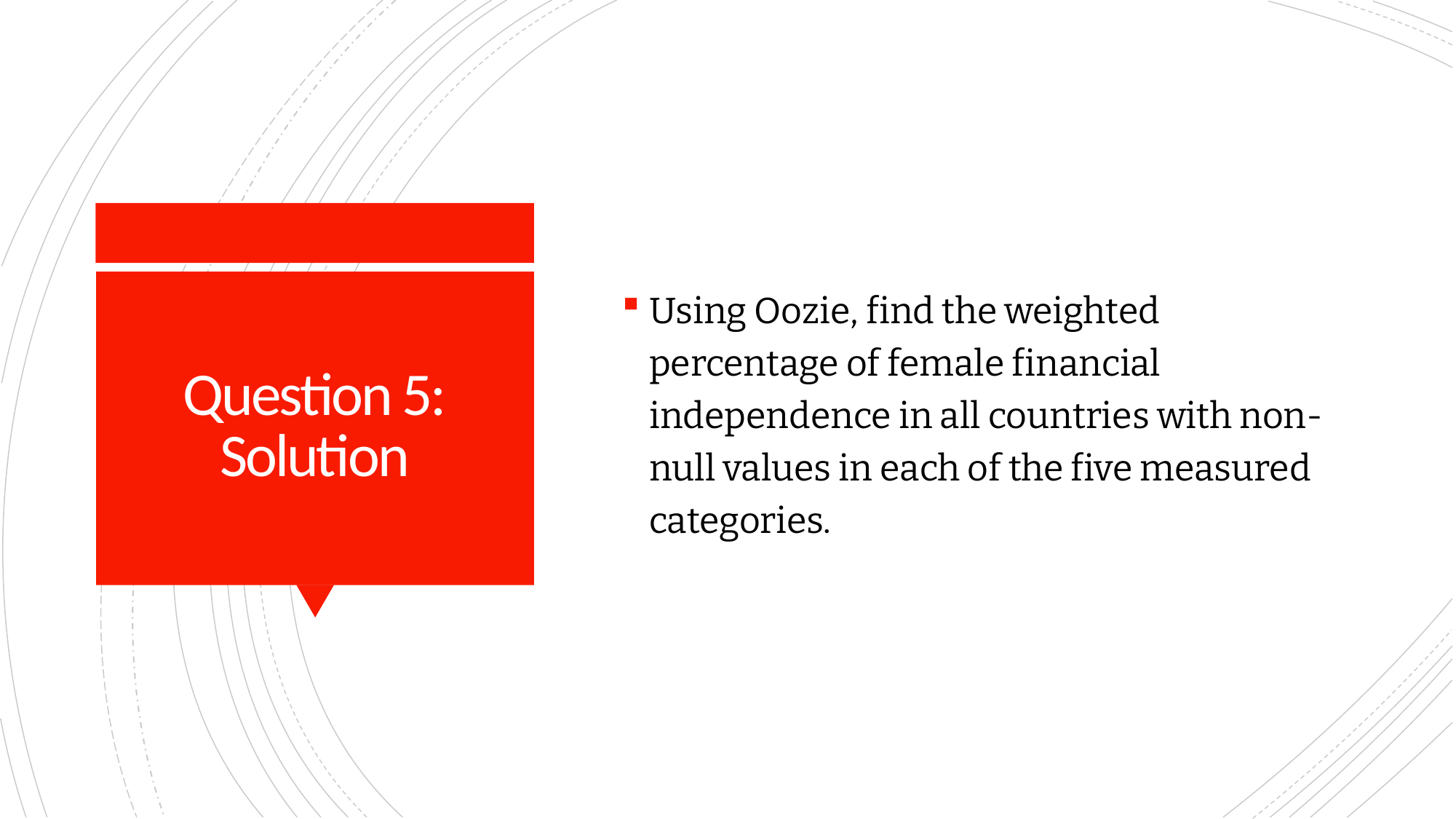

Using Oozie, find the weighted percentage of female financial independence in all countries with non-null values in each of the five measured categories.
# Question 5: Solution